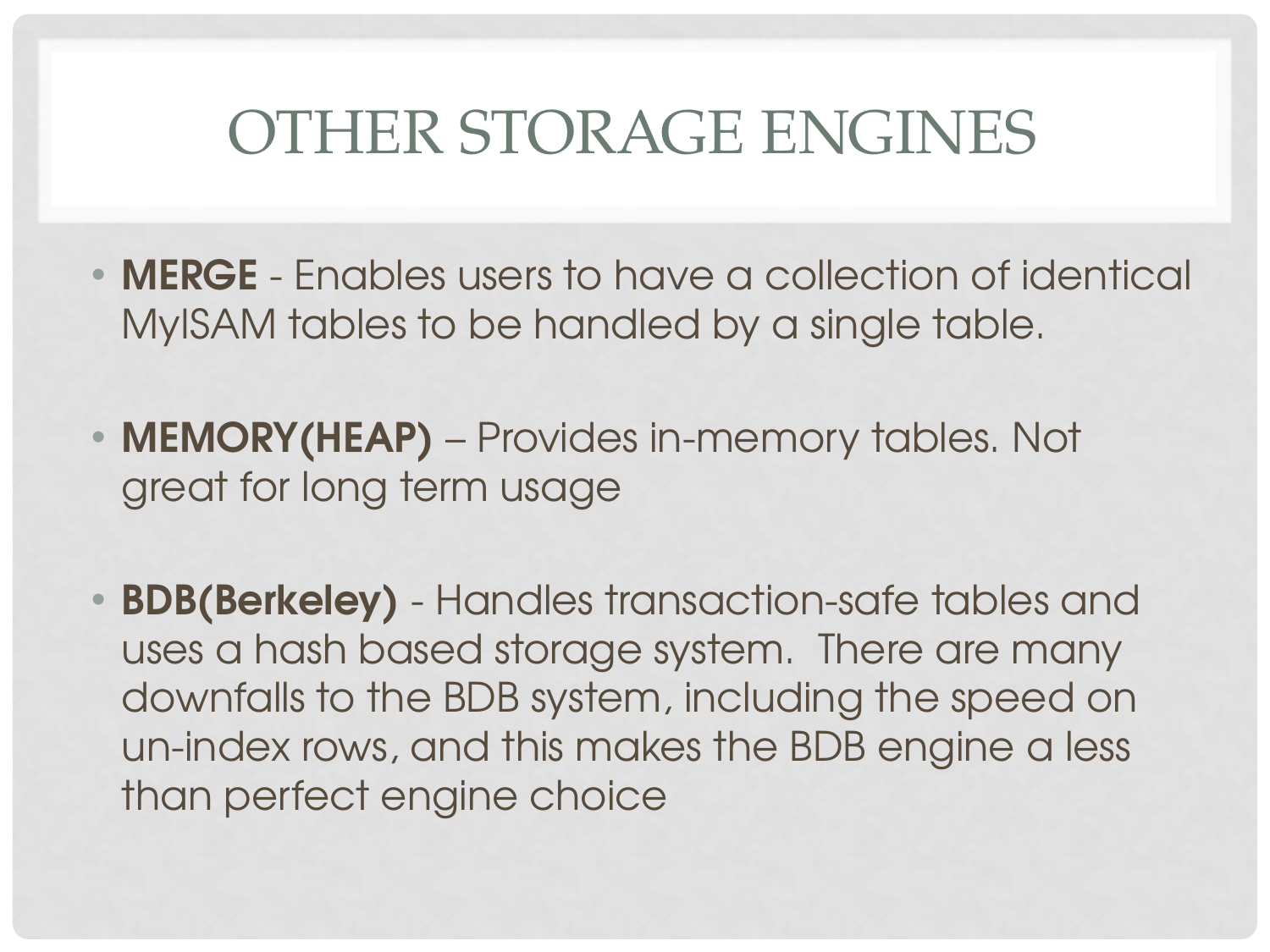

# Other Storage Engines
MERGE - Enables users to have a collection of identical MyISAM tables to be handled by a single table.

MEMORY(HEAP) – Provides in-memory tables. Not great for long term usage

BDB(Berkeley) - Handles transaction-safe tables and uses a hash based storage system.  There are many downfalls to the BDB system, including the speed on un-index rows, and this makes the BDB engine a less than perfect engine choice